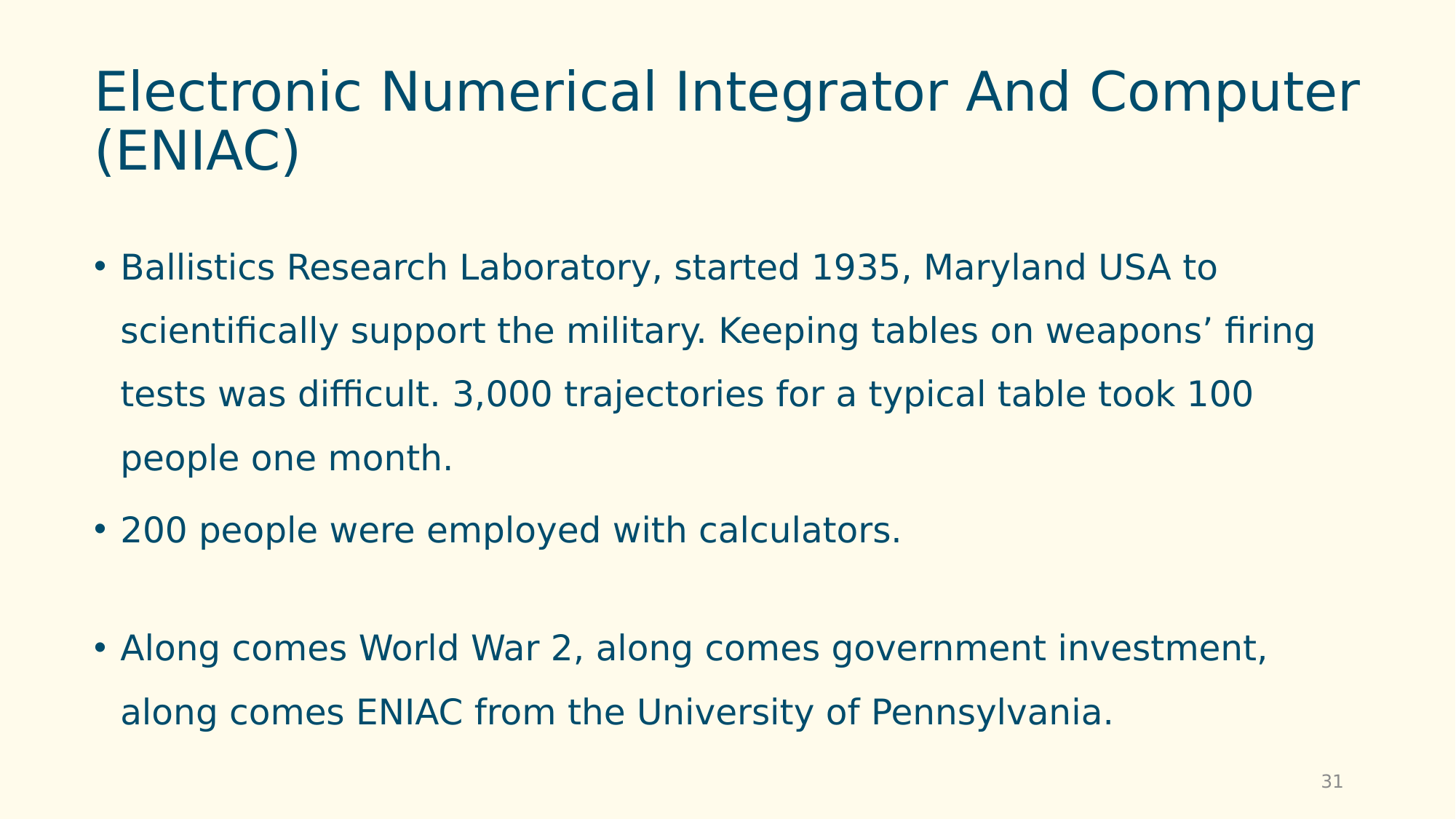

# Electronic Numerical Integrator And Computer (ENIAC)
Ballistics Research Laboratory, started 1935, Maryland USA to scientifically support the military. Keeping tables on weapons’ firing tests was difficult. 3,000 trajectories for a typical table took 100 people one month.
200 people were employed with calculators.

Along comes World War 2, along comes government investment, along comes ENIAC from the University of Pennsylvania.
31